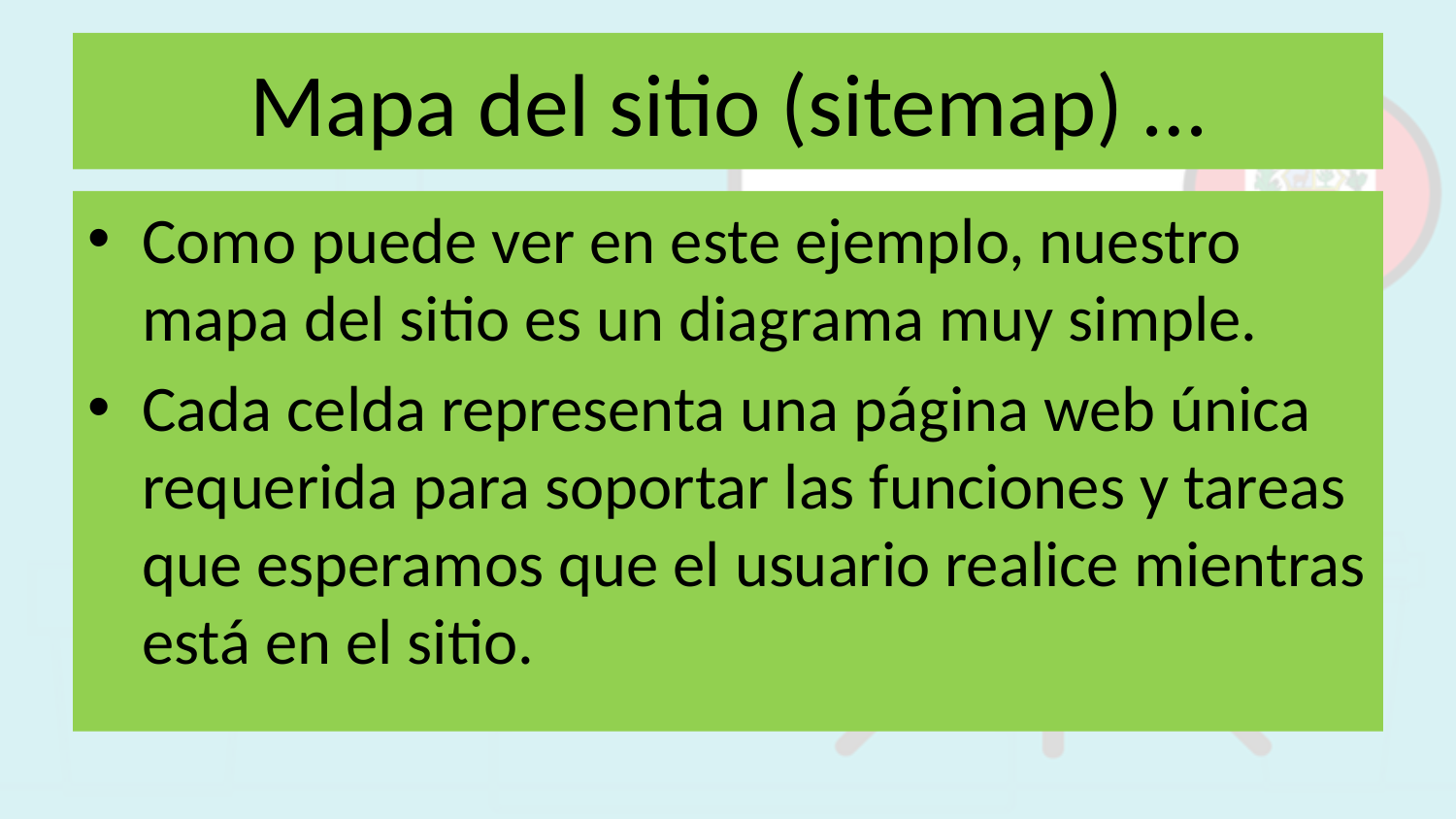

# Mapa del sitio (sitemap) …
Como puede ver en este ejemplo, nuestro mapa del sitio es un diagrama muy simple.
Cada celda representa una página web única requerida para soportar las funciones y tareas que esperamos que el usuario realice mientras está en el sitio.